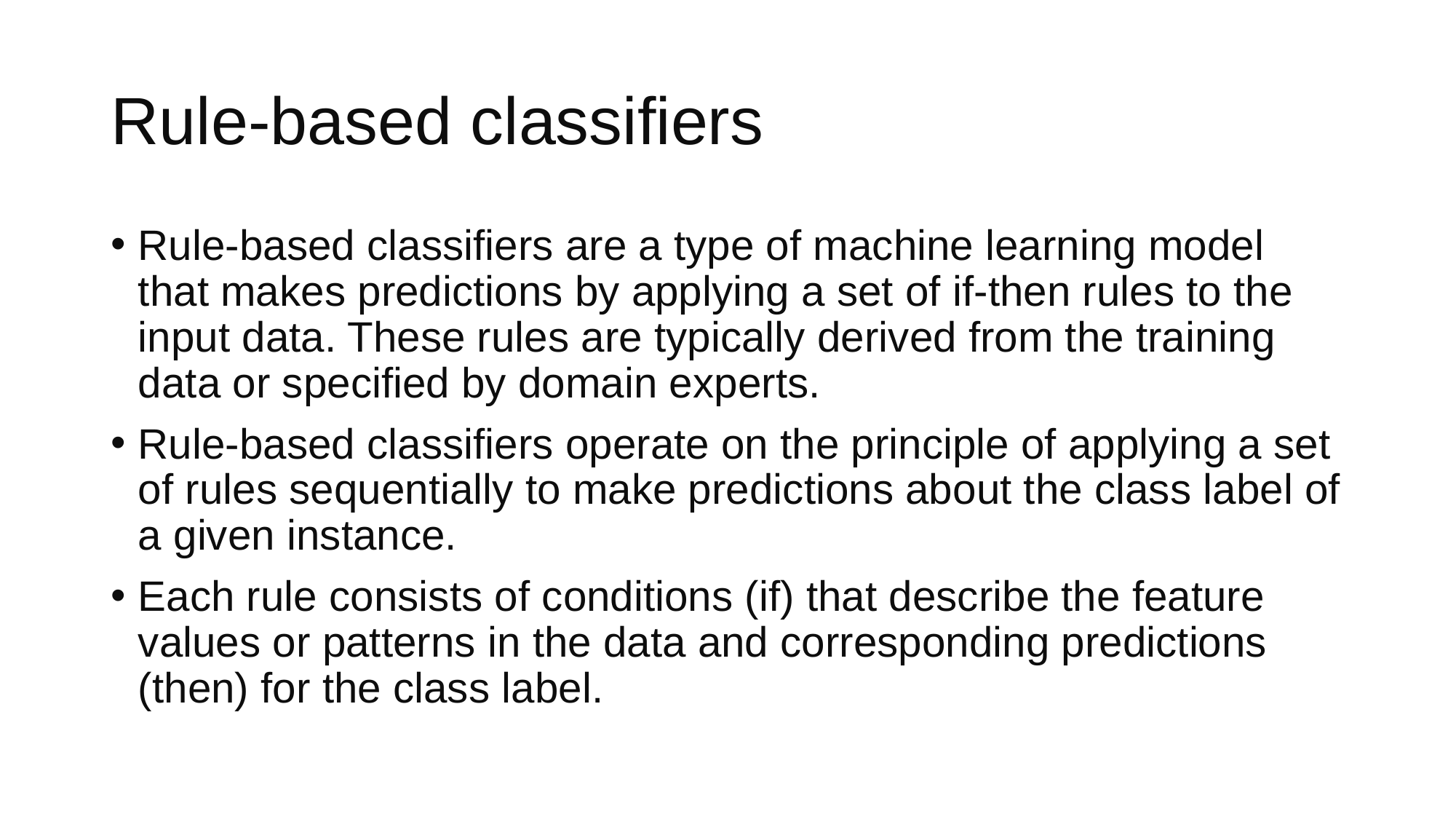

# Rule-based classifiers
Rule-based classifiers are a type of machine learning model that makes predictions by applying a set of if-then rules to the input data. These rules are typically derived from the training data or specified by domain experts.
Rule-based classifiers operate on the principle of applying a set of rules sequentially to make predictions about the class label of a given instance.
Each rule consists of conditions (if) that describe the feature values or patterns in the data and corresponding predictions (then) for the class label.